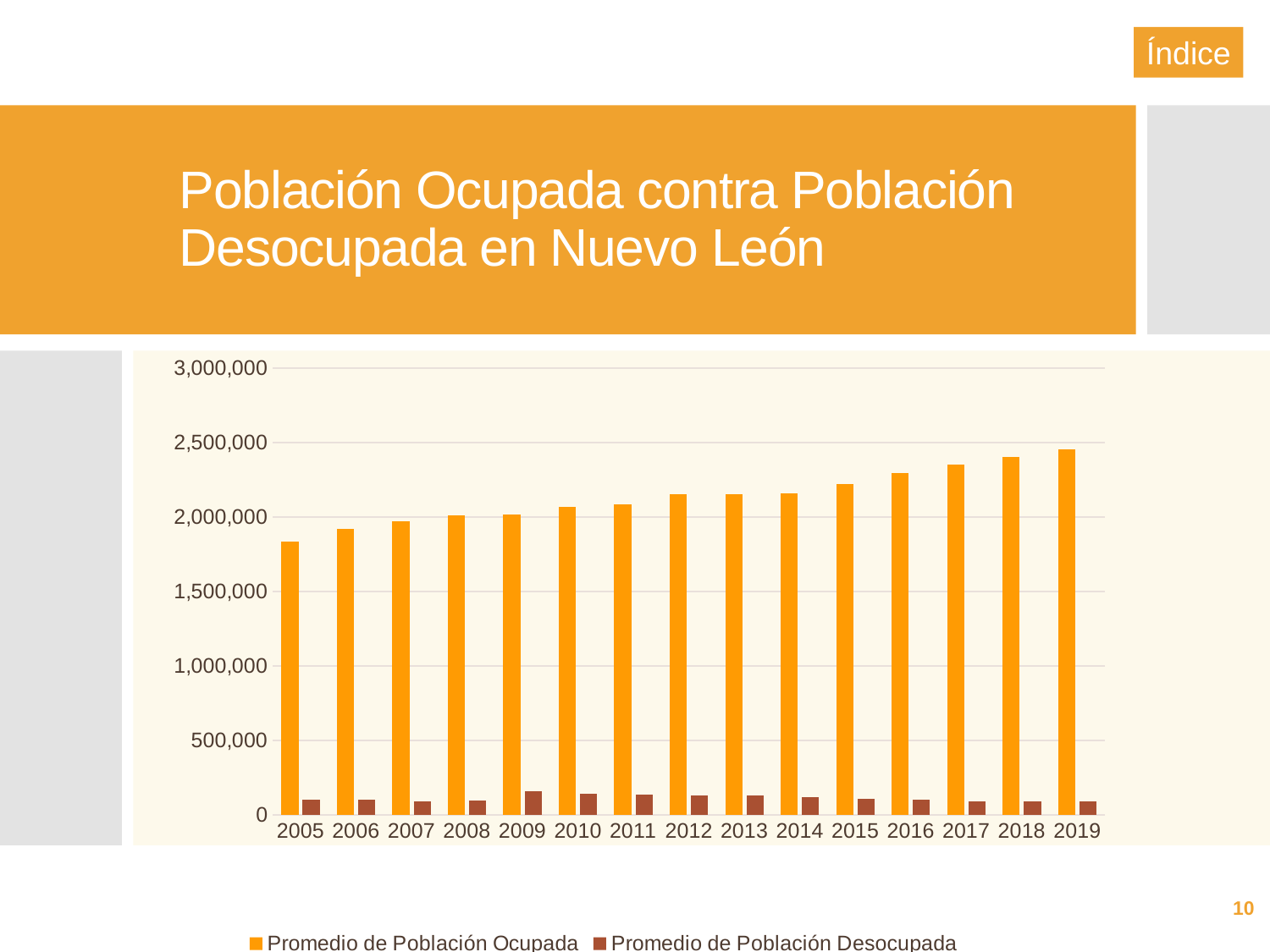

Índice

# Población Ocupada contra Población Desocupada en Nuevo León

### Chart

| Category | Promedio de Población Ocupada | Promedio de Población Desocupada |
|---|---|---|
| 2005 | 1837777.75 | 99540.5 |
| 2006 | 1922893.0 | 99779.0 |
| 2007 | 1974722.75 | 93174.5 |
| 2008 | 2010735.75 | 94988.5 |
| 2009 | 2016985.25 | 157953.0 |
| 2010 | 2069669.25 | 144913.5 |
| 2011 | 2087240.25 | 135854.75 |
| 2012 | 2153324.75 | 131431.25 |
| 2013 | 2155366.0 | 128801.0 |
| 2014 | 2161241.0 | 119650.25 |
| 2015 | 2225108.25 | 107764.0 |
| 2016 | 2298935.5 | 102251.0 |
| 2017 | 2350902.25 | 92620.75 |
| 2018 | 2405650.0 | 89528.75 |
| 2019 | 2453894.5 | 88904.75 |
10